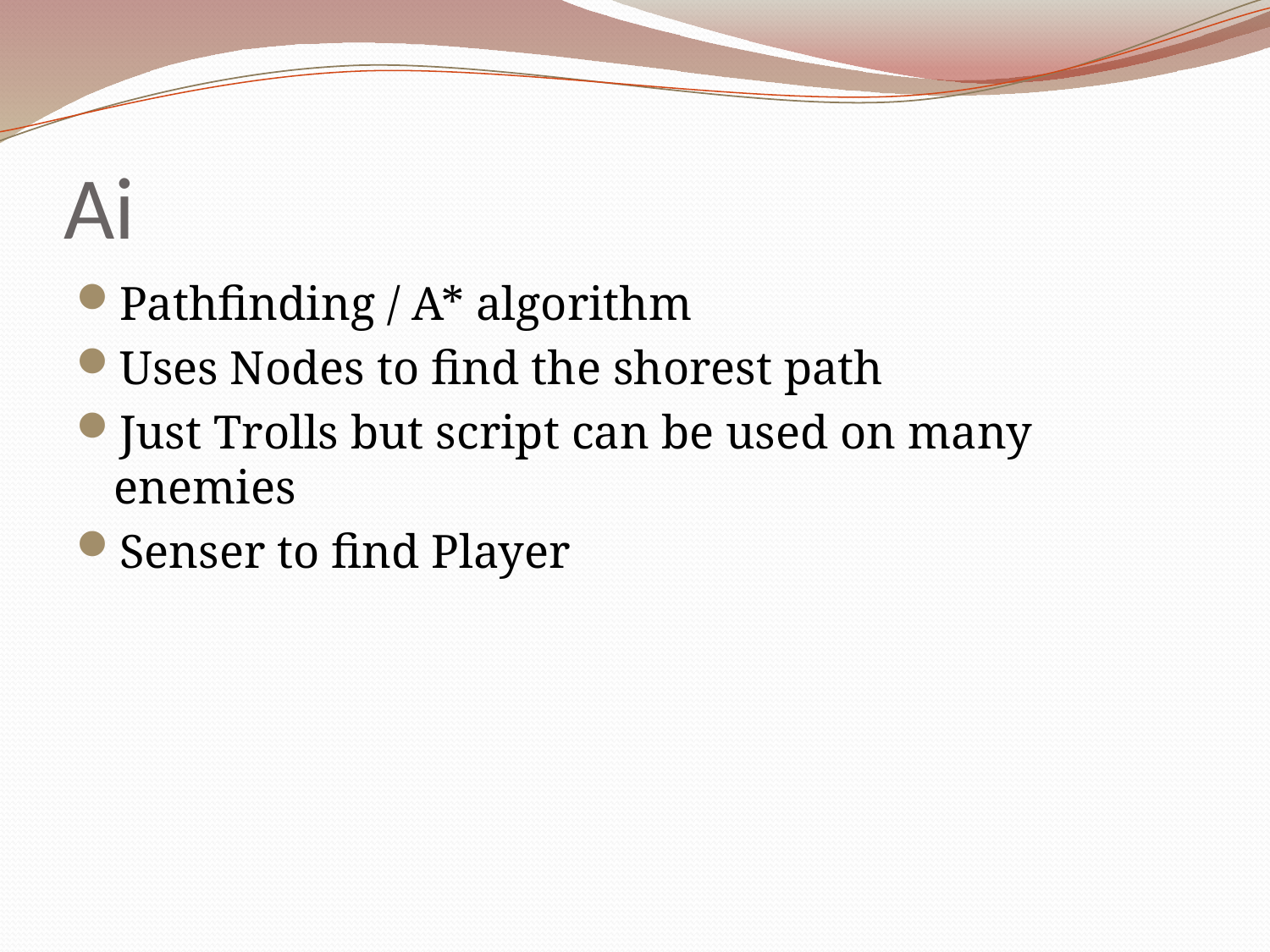

# Ai
Pathfinding / A* algorithm
Uses Nodes to find the shorest path
Just Trolls but script can be used on many enemies
Senser to find Player